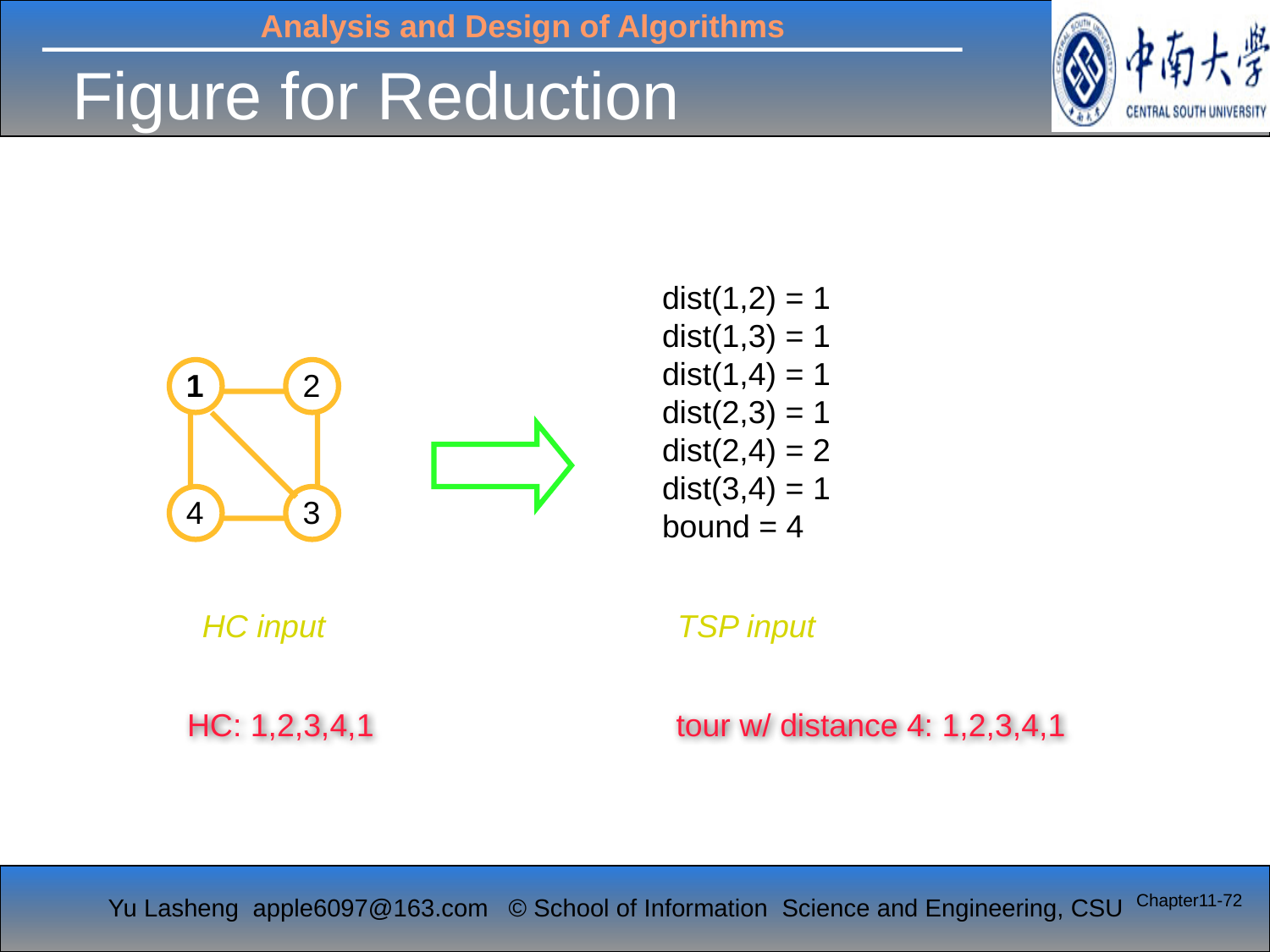

# Figure for Reduction
dist(1,2) = 1
dist(1,3) = 1
dist(1,4) = 1
dist(2,3) = 1
dist(2,4) = 2
dist(3,4) = 1
bound = 4

1

2

4

3

HC input
TSP input
tour w/ distance 4: 1,2,3,4,1
HC: 1,2,3,4,1
Chapter11-72